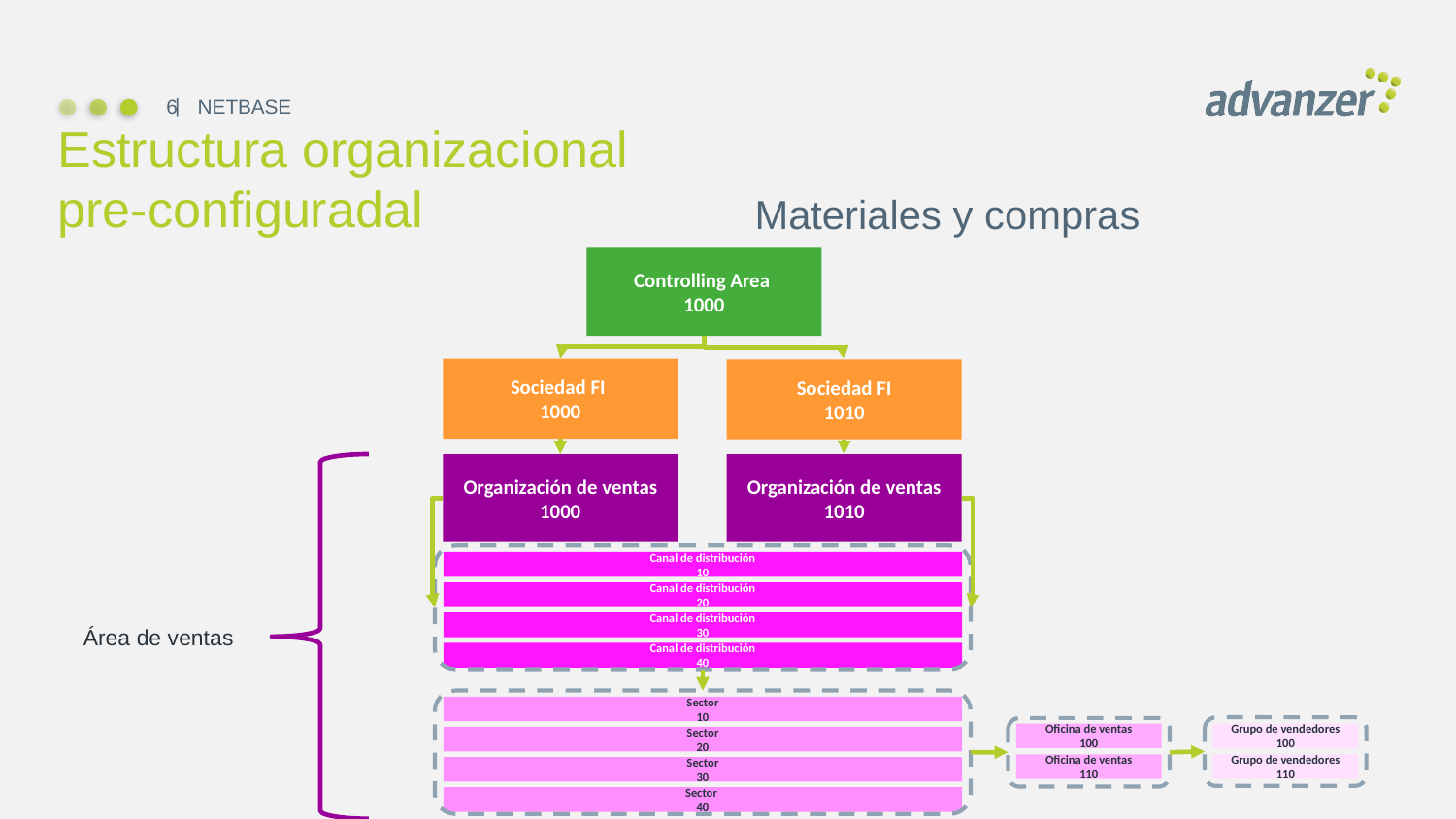

6
NETBASE
# Estructura organizacional pre-configuradal
Materiales y compras
Controlling Area
1000
Sociedad FI
1000
Sociedad FI
1010

Organización de ventas
1000
Organización de ventas
1010

Canal de distribución
10
Canal de distribución
20
Canal de distribución
30
Área de ventas
Canal de distribución
40

Sector
10

Oficina de ventas
100
Grupo de vendedores
100
Sector
20
Oficina de ventas
110
Grupo de vendedores
110
Sector
30
Sector
40